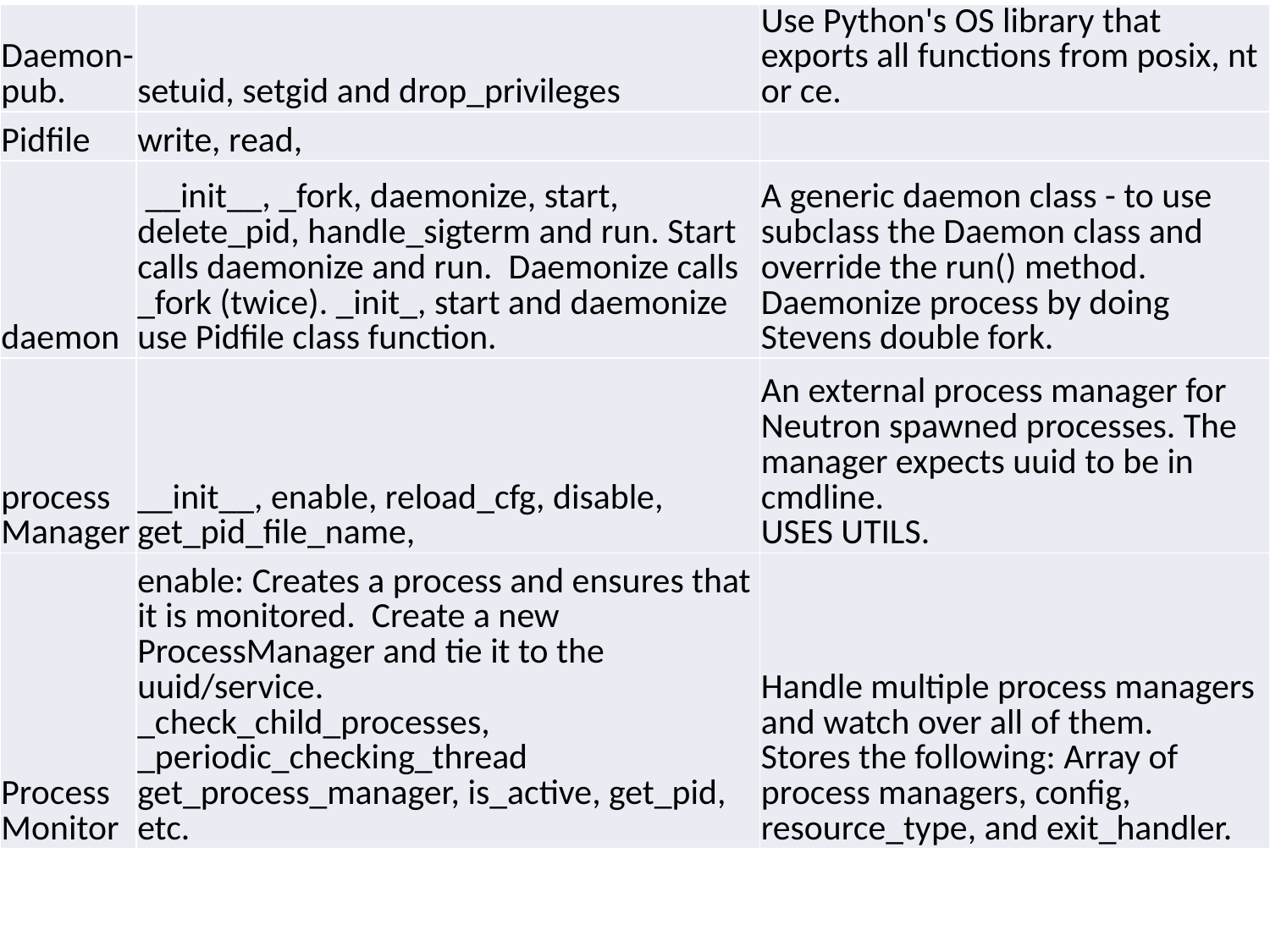

| Daemon-pub. | setuid, setgid and drop\_privileges | Use Python's OS library that exports all functions from posix, nt or ce. |
| --- | --- | --- |
| Pidfile | write, read, |  |
| daemon | \_\_init\_\_, \_fork, daemonize, start, delete\_pid, handle\_sigterm and run. Start calls daemonize and run. Daemonize calls \_fork (twice). \_init\_, start and daemonize use Pidfile class function. | A generic daemon class - to use subclass the Daemon class and override the run() method. Daemonize process by doing Stevens double fork. |
| process Manager | \_\_init\_\_, enable, reload\_cfg, disable, get\_pid\_file\_name, | An external process manager for Neutron spawned processes. The manager expects uuid to be in cmdline. USES UTILS. |
| Process Monitor | enable: Creates a process and ensures that it is monitored. Create a new ProcessManager and tie it to the uuid/service. \_check\_child\_processes, \_periodic\_checking\_thread get\_process\_manager, is\_active, get\_pid, etc. | Handle multiple process managers and watch over all of them. Stores the following: Array of process managers, config, resource\_type, and exit\_handler. |